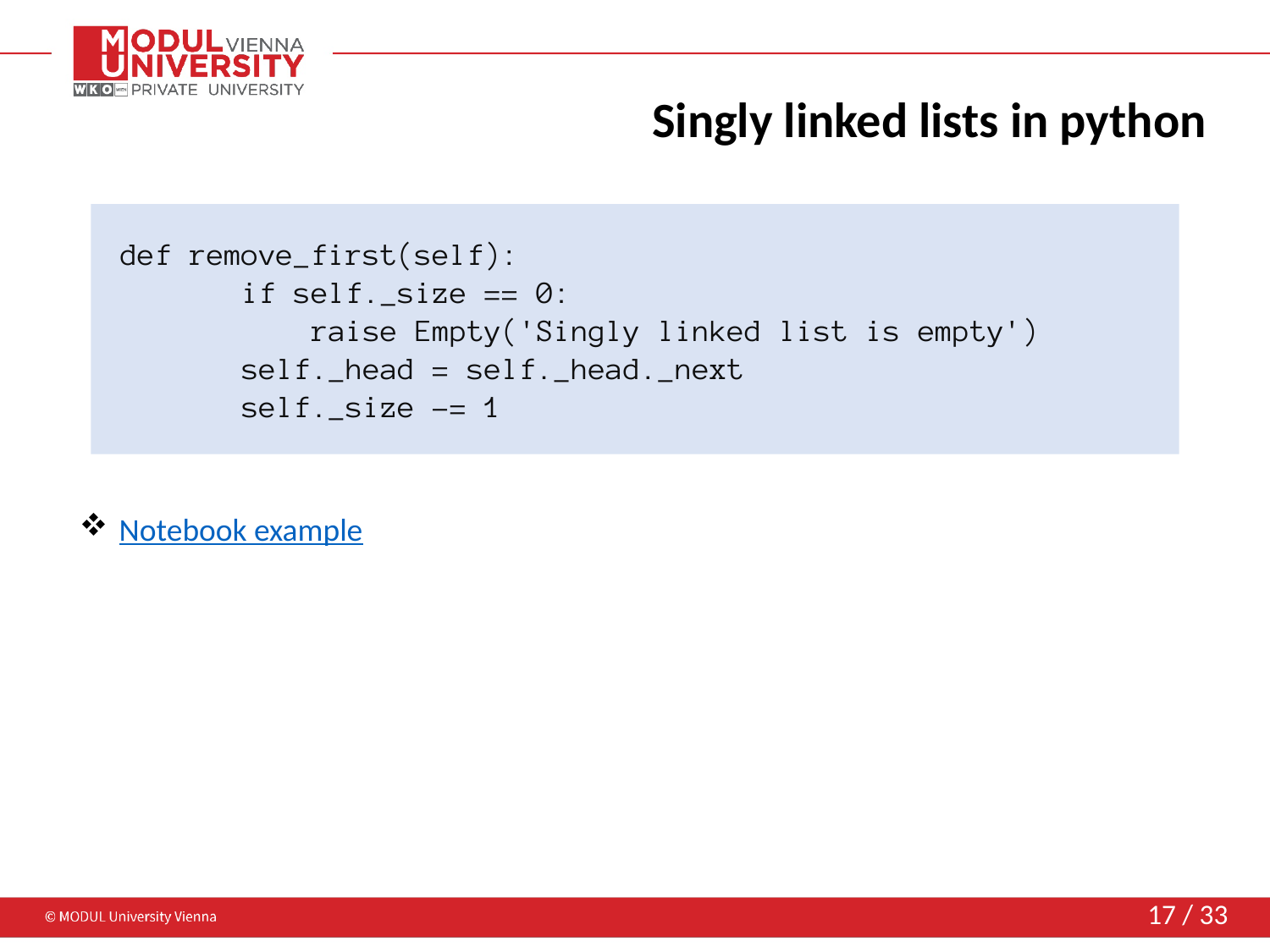

# Singly linked lists in python
 def remove_first(self):
        if self._size == 0:
            raise Empty('Singly linked list is empty')
        self._head = self._head._next
        self._size -= 1
Notebook example